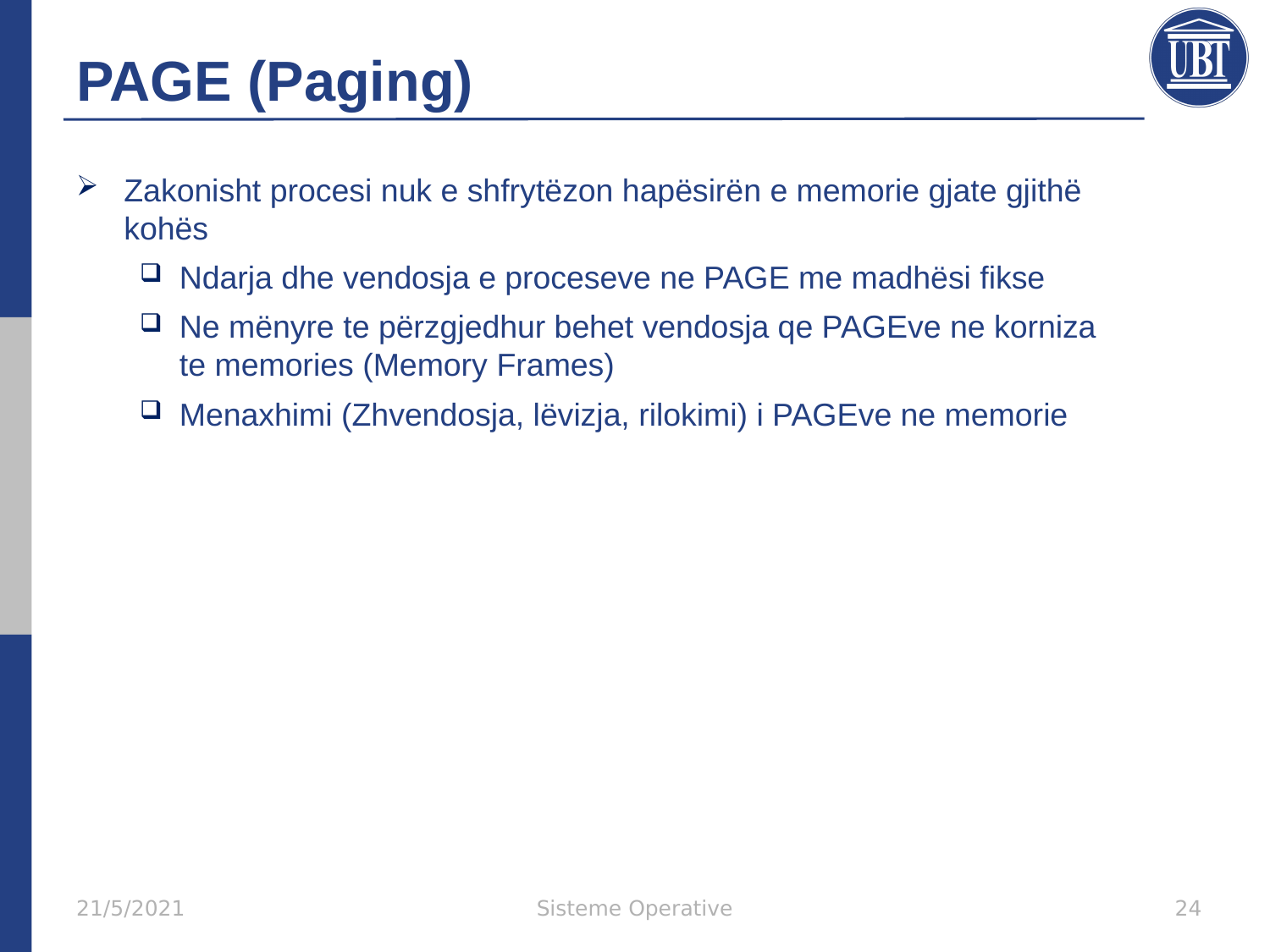

# PAGE (Paging)
Zakonisht procesi nuk e shfrytëzon hapësirën e memorie gjate gjithë kohës
Ndarja dhe vendosja e proceseve ne PAGE me madhësi fikse
Ne mënyre te përzgjedhur behet vendosja qe PAGEve ne korniza te memories (Memory Frames)
Menaxhimi (Zhvendosja, lëvizja, rilokimi) i PAGEve ne memorie
21/5/2021
Sisteme Operative
24